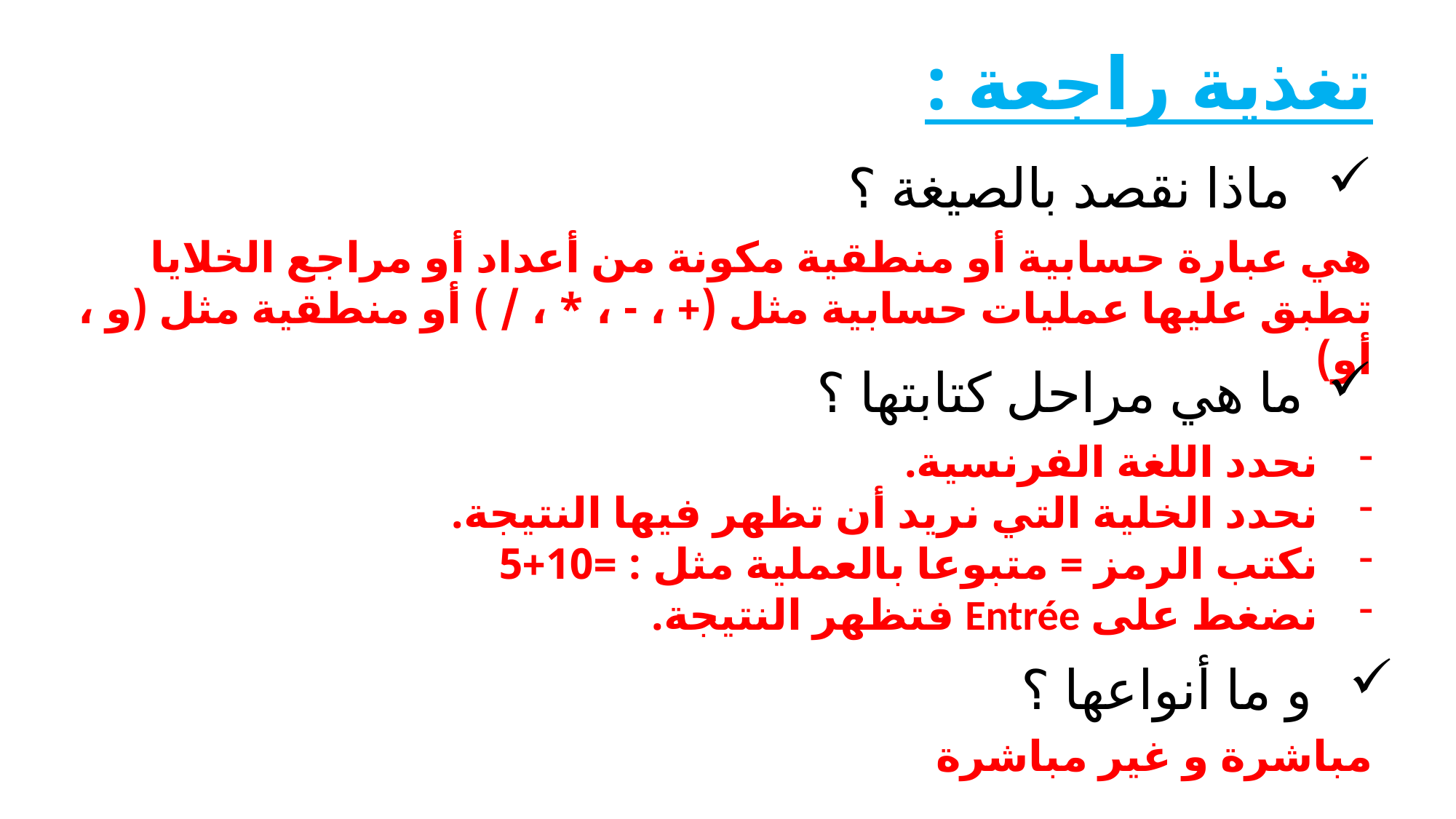

تغذية راجعة :
ماذا نقصد بالصيغة ؟
هي عبارة حسابية أو منطقية مكونة من أعداد أو مراجع الخلايا تطبق عليها عمليات حسابية مثل (+ ، - ، * ، / ) أو منطقية مثل (و ، أو)
ما هي مراحل كتابتها ؟
نحدد اللغة الفرنسية.
نحدد الخلية التي نريد أن تظهر فيها النتيجة.
نكتب الرمز = متبوعا بالعملية مثل : =10+5
نضغط على Entrée فتظهر النتيجة.
و ما أنواعها ؟
مباشرة و غير مباشرة